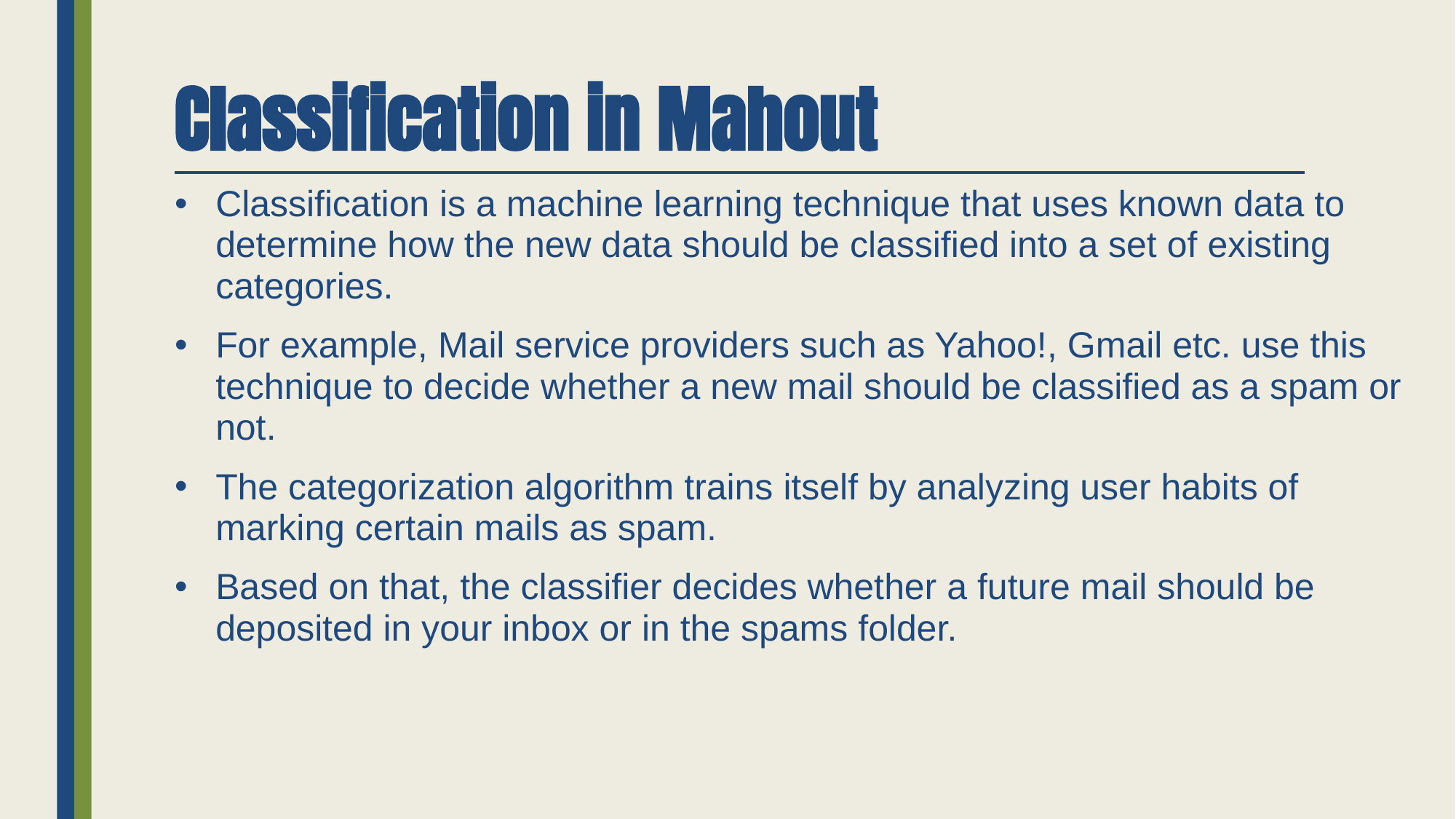

# Classification in Mahout
Classification is a machine learning technique that uses known data to determine how the new data should be classified into a set of existing categories.
For example, Mail service providers such as Yahoo!, Gmail etc. use this technique to decide whether a new mail should be classified as a spam or not.
The categorization algorithm trains itself by analyzing user habits of marking certain mails as spam.
Based on that, the classifier decides whether a future mail should be deposited in your inbox or in the spams folder.